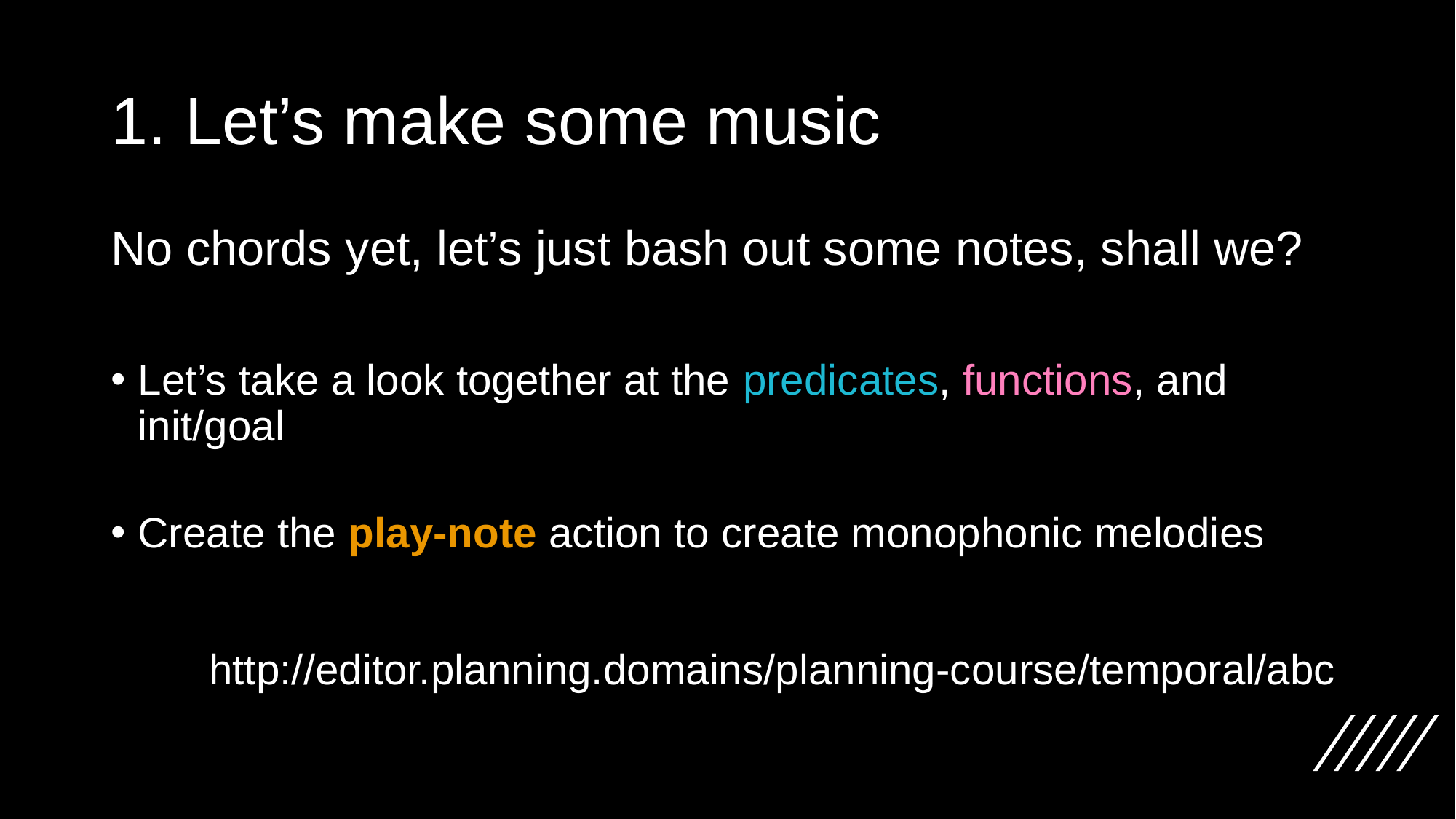

# 1. Let’s make some music
No chords yet, let’s just bash out some notes, shall we?

Let’s take a look together at the predicates, functions, and init/goal
Create the play-note action to create monophonic melodies
      http://editor.planning.domains/planning-course/temporal/abc